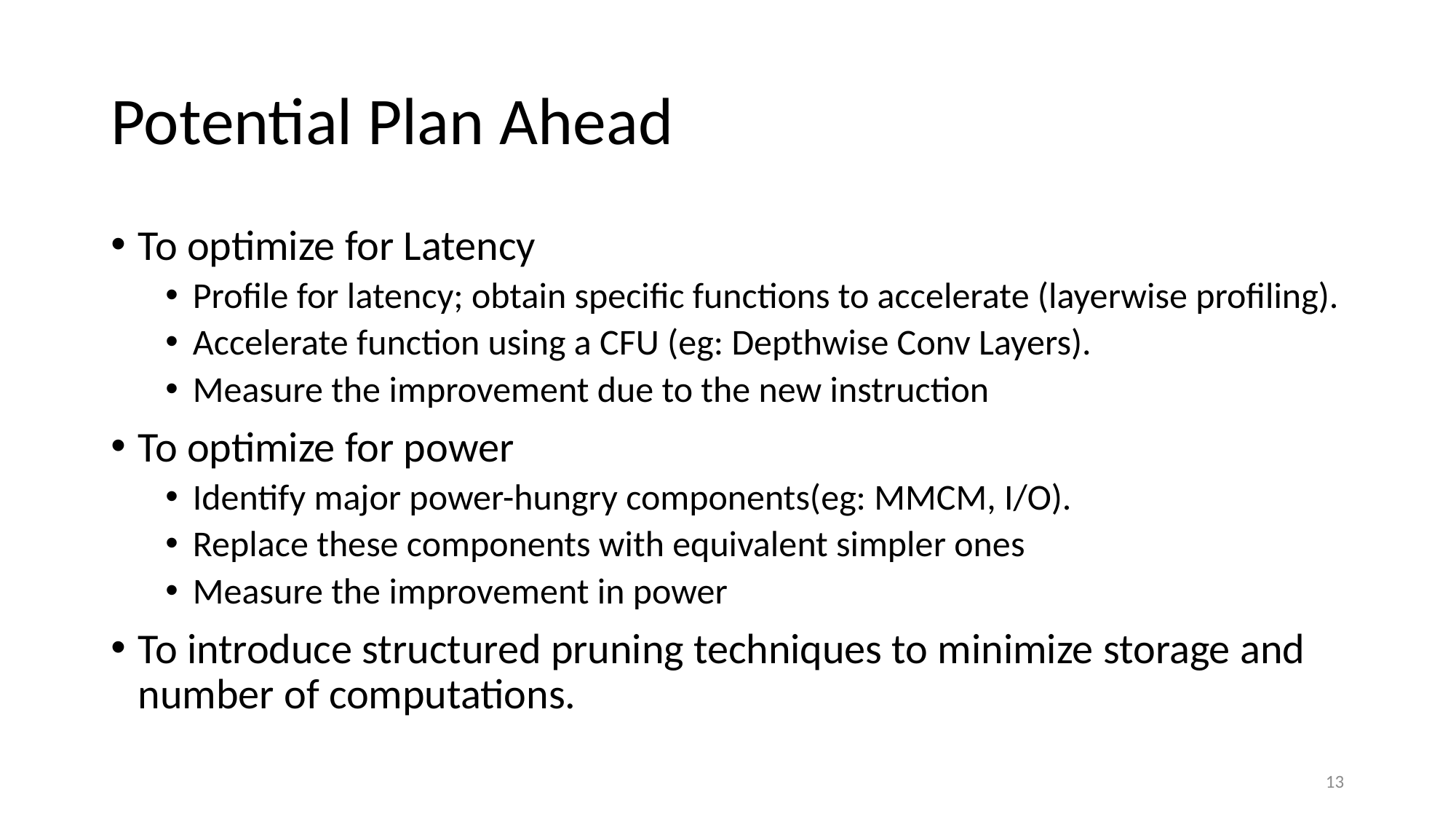

# Potential Plan Ahead
To optimize for Latency
Profile for latency; obtain specific functions to accelerate (layerwise profiling).
Accelerate function using a CFU (eg: Depthwise Conv Layers).
Measure the improvement due to the new instruction
To optimize for power
Identify major power-hungry components(eg: MMCM, I/O).
Replace these components with equivalent simpler ones
Measure the improvement in power
To introduce structured pruning techniques to minimize storage and number of computations.

13